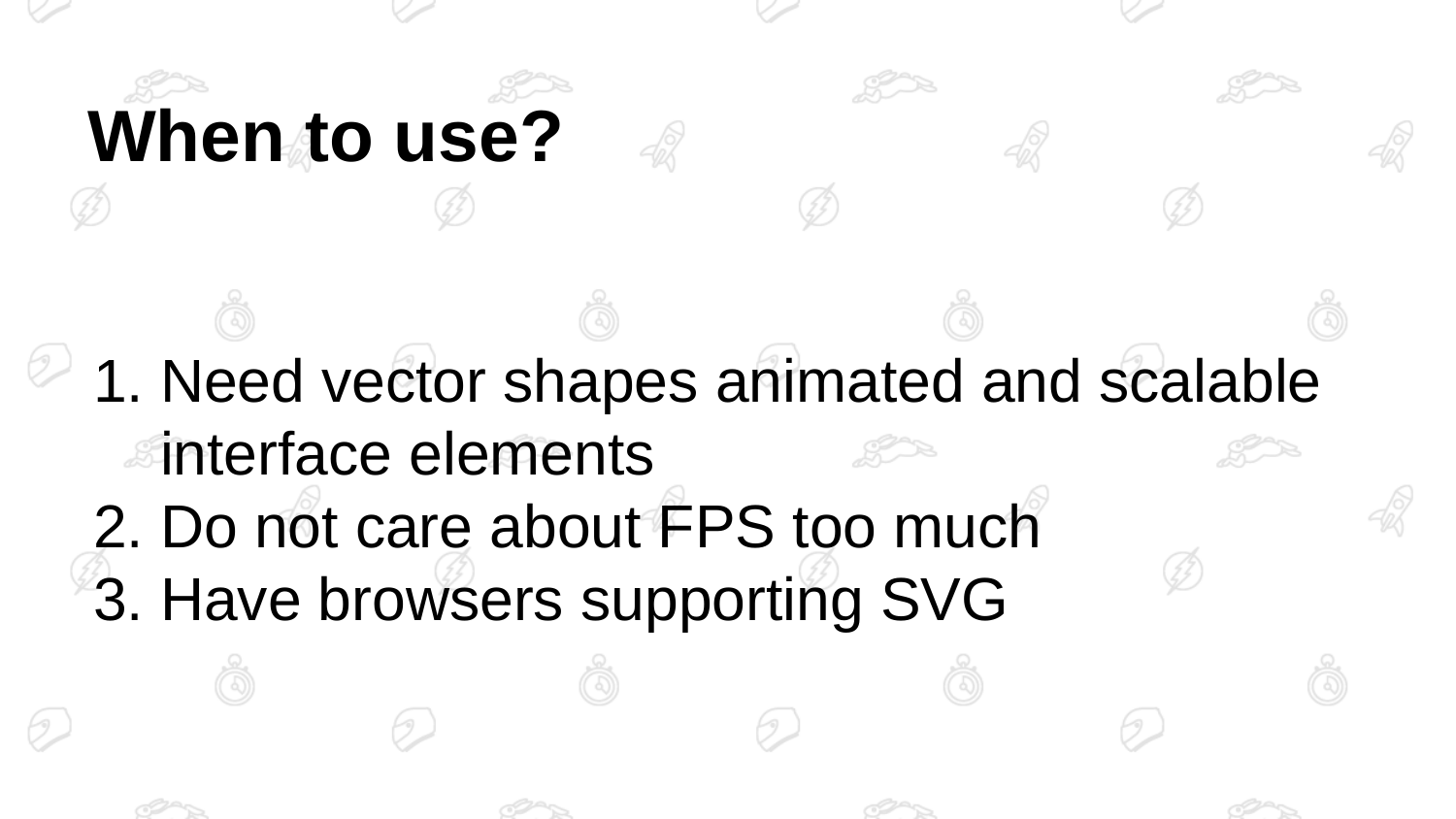

# When to use?
Need vector shapes animated and scalable interface elements
Do not care about FPS too much
Have browsers supporting SVG